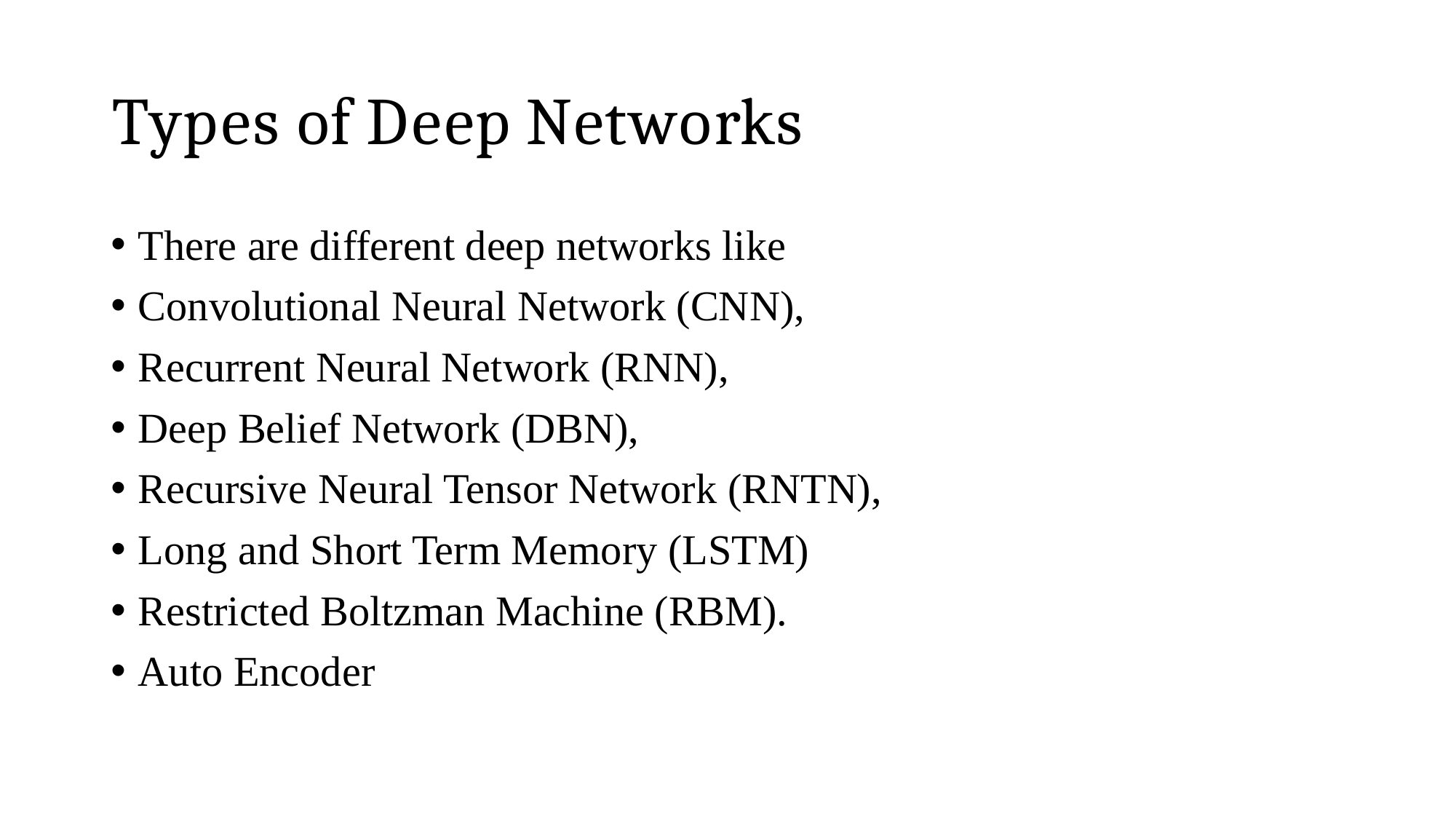

# Types of Deep Networks
There are different deep networks like
Convolutional Neural Network (CNN),
Recurrent Neural Network (RNN),
Deep Belief Network (DBN),
Recursive Neural Tensor Network (RNTN),
Long and Short Term Memory (LSTM)
Restricted Boltzman Machine (RBM).
Auto Encoder